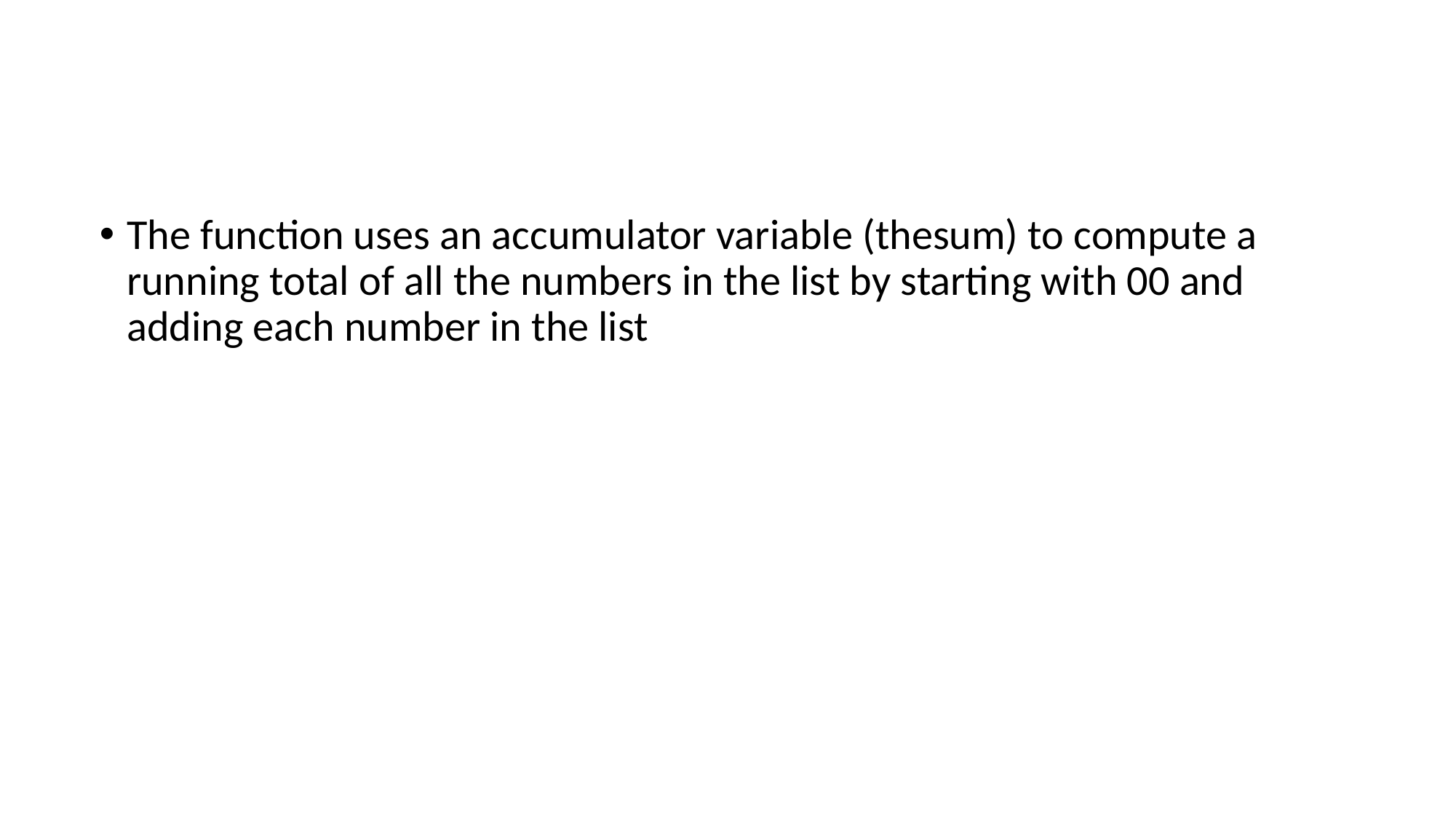

The function uses an accumulator variable (thesum) to compute a running total of all the numbers in the list by starting with 00 and adding each number in the list